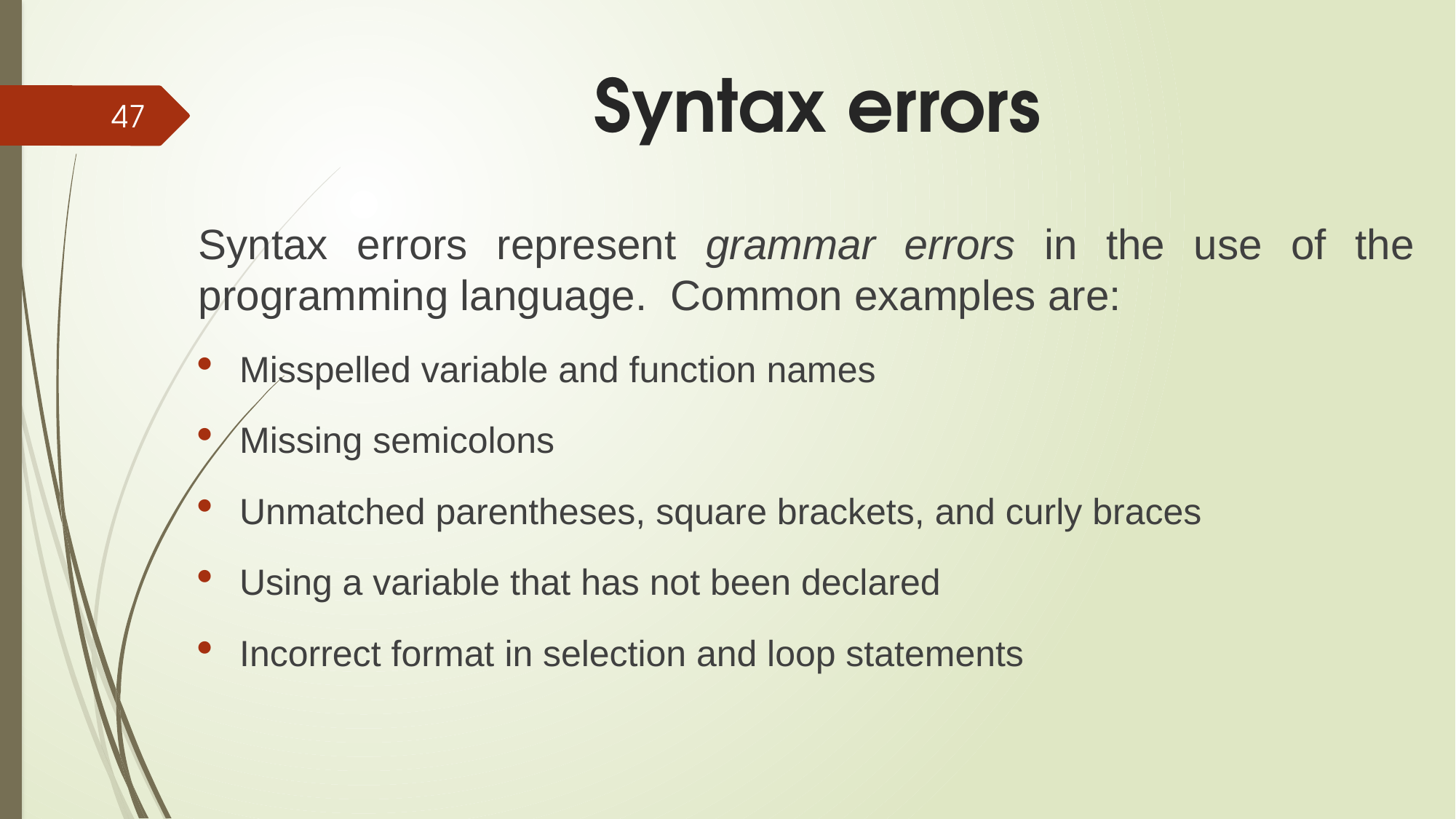

# Syntax errors
47
Syntax errors represent grammar errors in the use of the programming language.  Common examples are:
Misspelled variable and function names
Missing semicolons
Unmatched parentheses, square brackets, and curly braces
Using a variable that has not been declared
Incorrect format in selection and loop statements